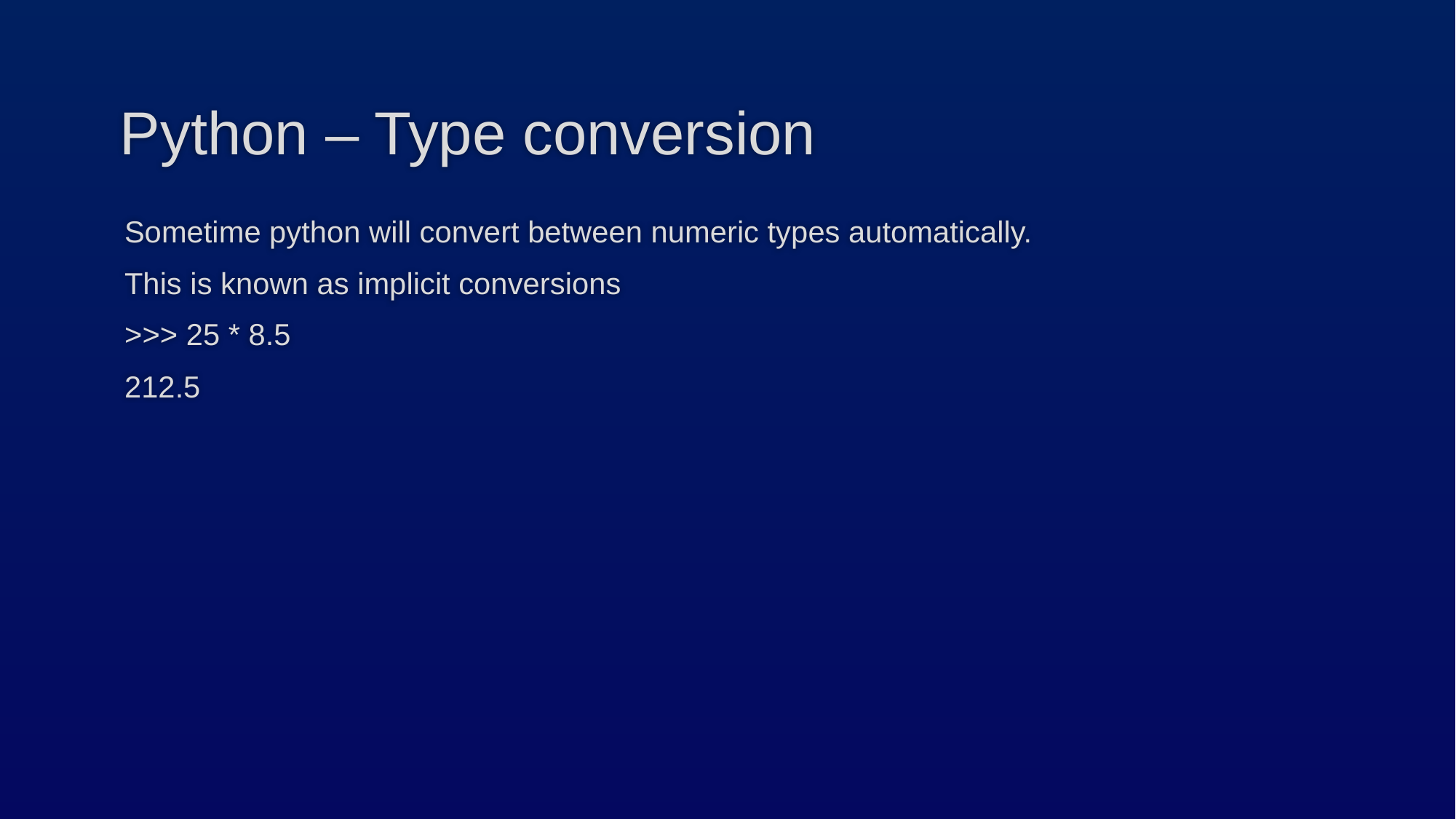

# Python – Type conversion
Sometime python will convert between numeric types automatically.
This is known as implicit conversions
>>> 25 * 8.5
212.5